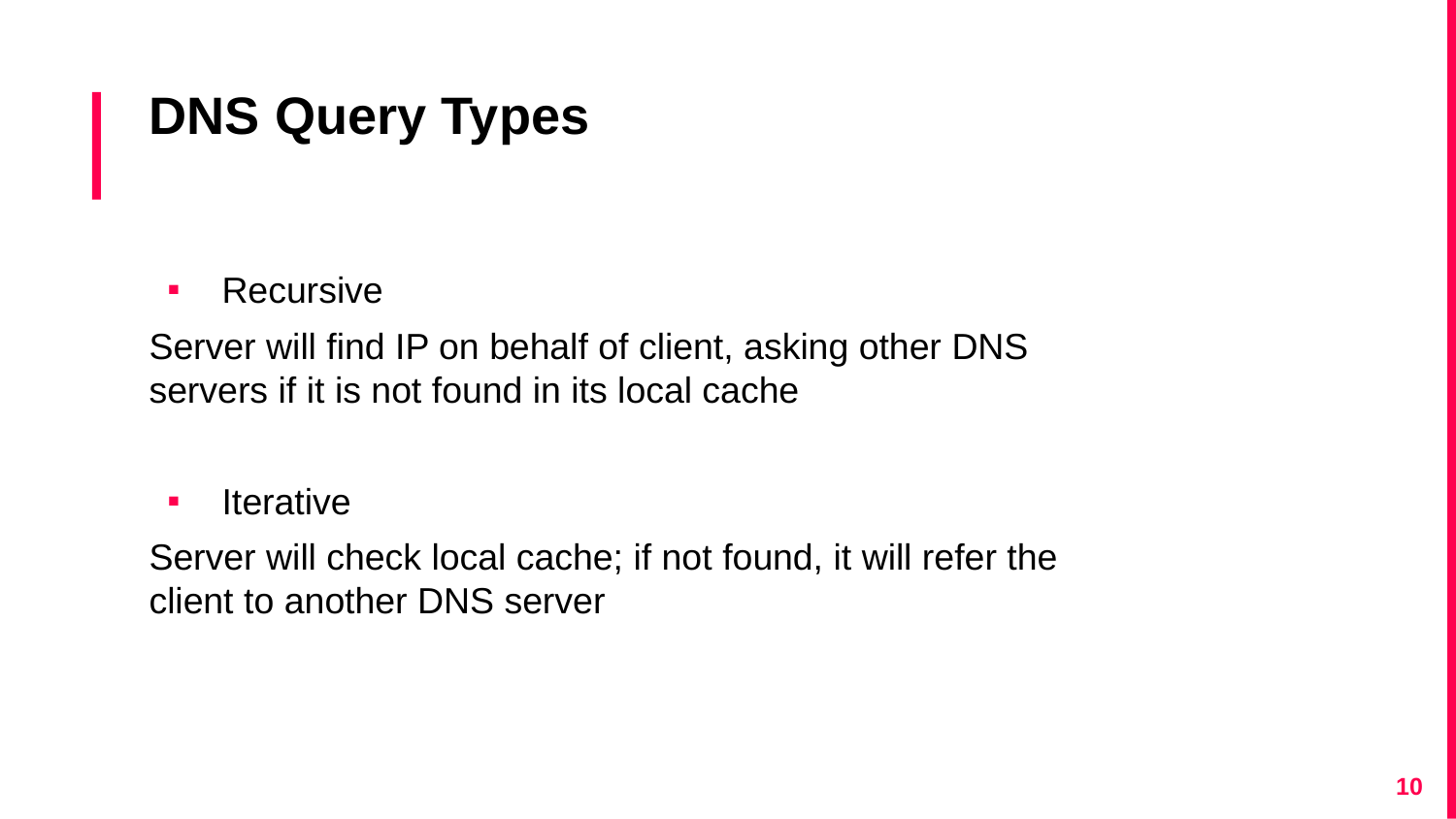

# DNS Query Types
Recursive
Server will find IP on behalf of client, asking other DNS servers if it is not found in its local cache

Iterative
Server will check local cache; if not found, it will refer the client to another DNS server
10